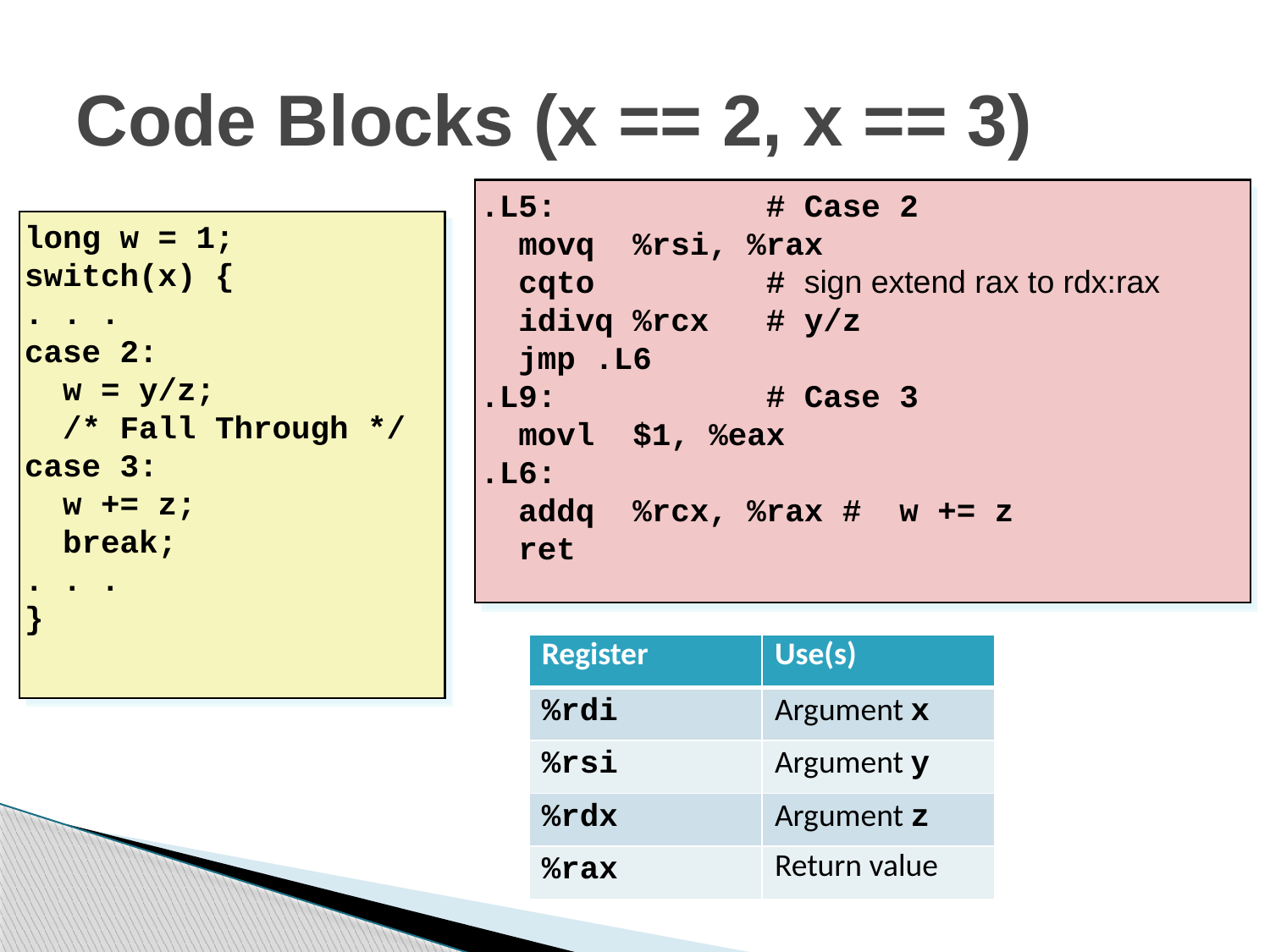

# Code Blocks (x == 2, x == 3)
.L5:           # Case 2
  movq  %rsi, %rax
  cqto         # sign extend rax to rdx:rax
  idivq %rcx   # y/z
  jmp .L6
.L9:           # Case 3
  movl  $1, %eax
.L6:
  addq  %rcx, %rax #  w += z
  ret
long w = 1;
switch(x) {
. . .
case 2:
  w = y/z;
  /* Fall Through */
case 3:
  w += z;
  break;
. . .
}
| Register | Use(s) |
| --- | --- |
| %rdi | Argument x |
| %rsi | Argument y |
| %rdx | Argument z |
| %rax | Return value |